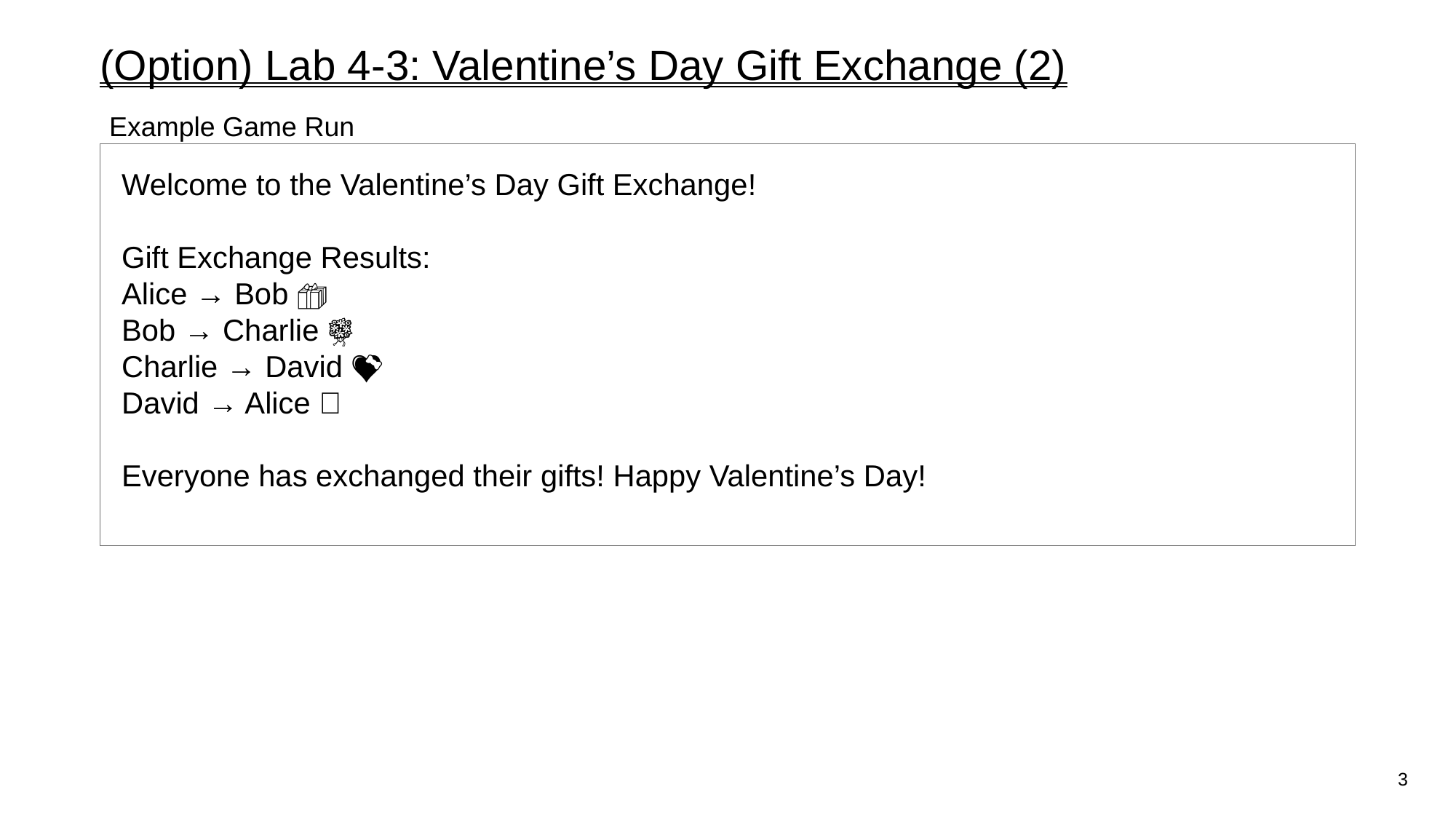

# (Option) Lab 4-3: Valentine’s Day Gift Exchange (2)
Example Game Run
Welcome to the Valentine’s Day Gift Exchange!

Gift Exchange Results:
Alice → Bob 🎁
Bob → Charlie 💐
Charlie → David 💝
David → Alice 🧧

Everyone has exchanged their gifts! Happy Valentine’s Day!
3